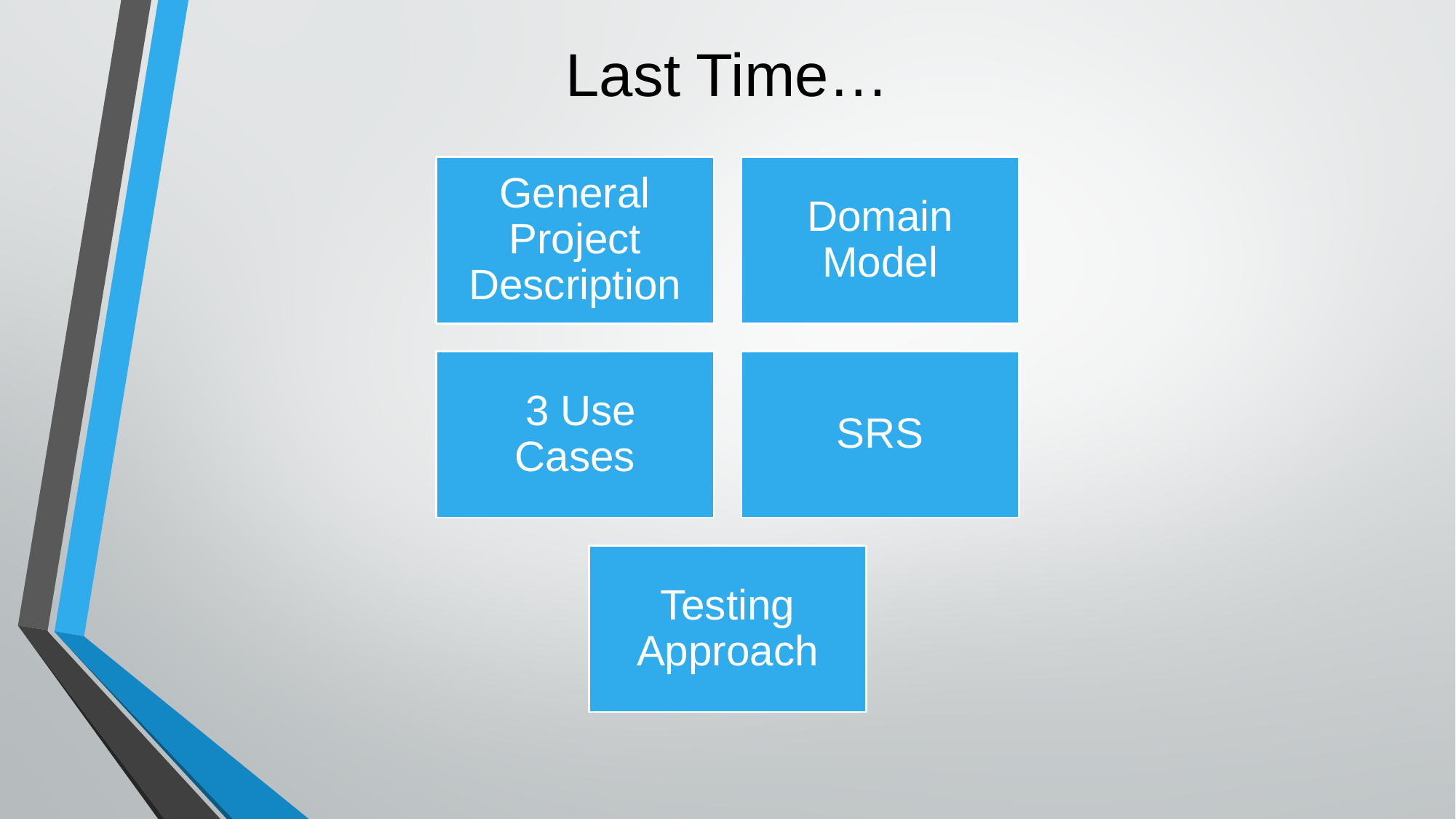

Last Time…
General Project Description
Domain Model
 3 Use Cases
SRS
Testing Approach